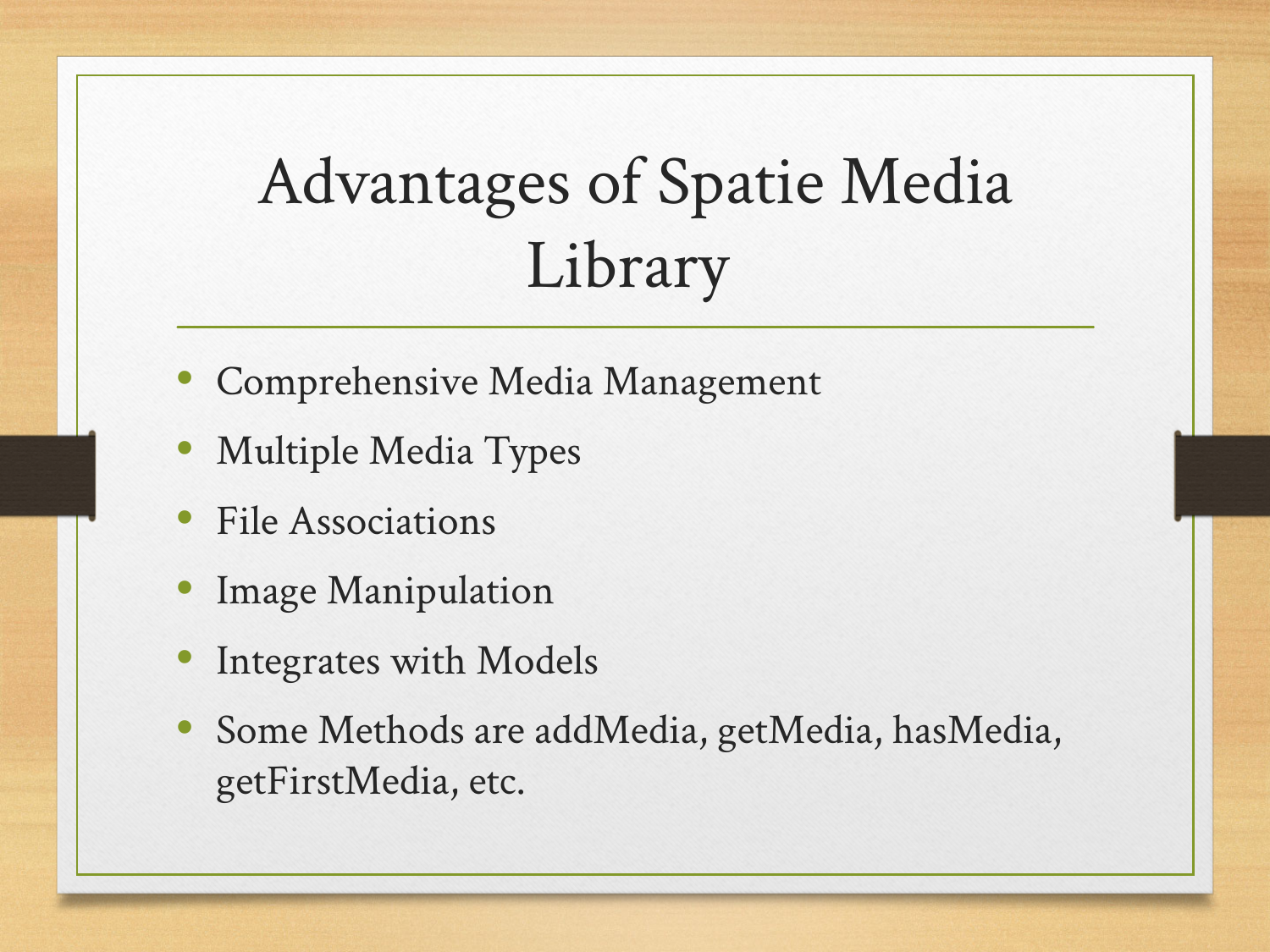

# Advantages of Spatie Media Library
Comprehensive Media Management
Multiple Media Types
File Associations
Image Manipulation
Integrates with Models
Some Methods are addMedia, getMedia, hasMedia, getFirstMedia, etc.

5